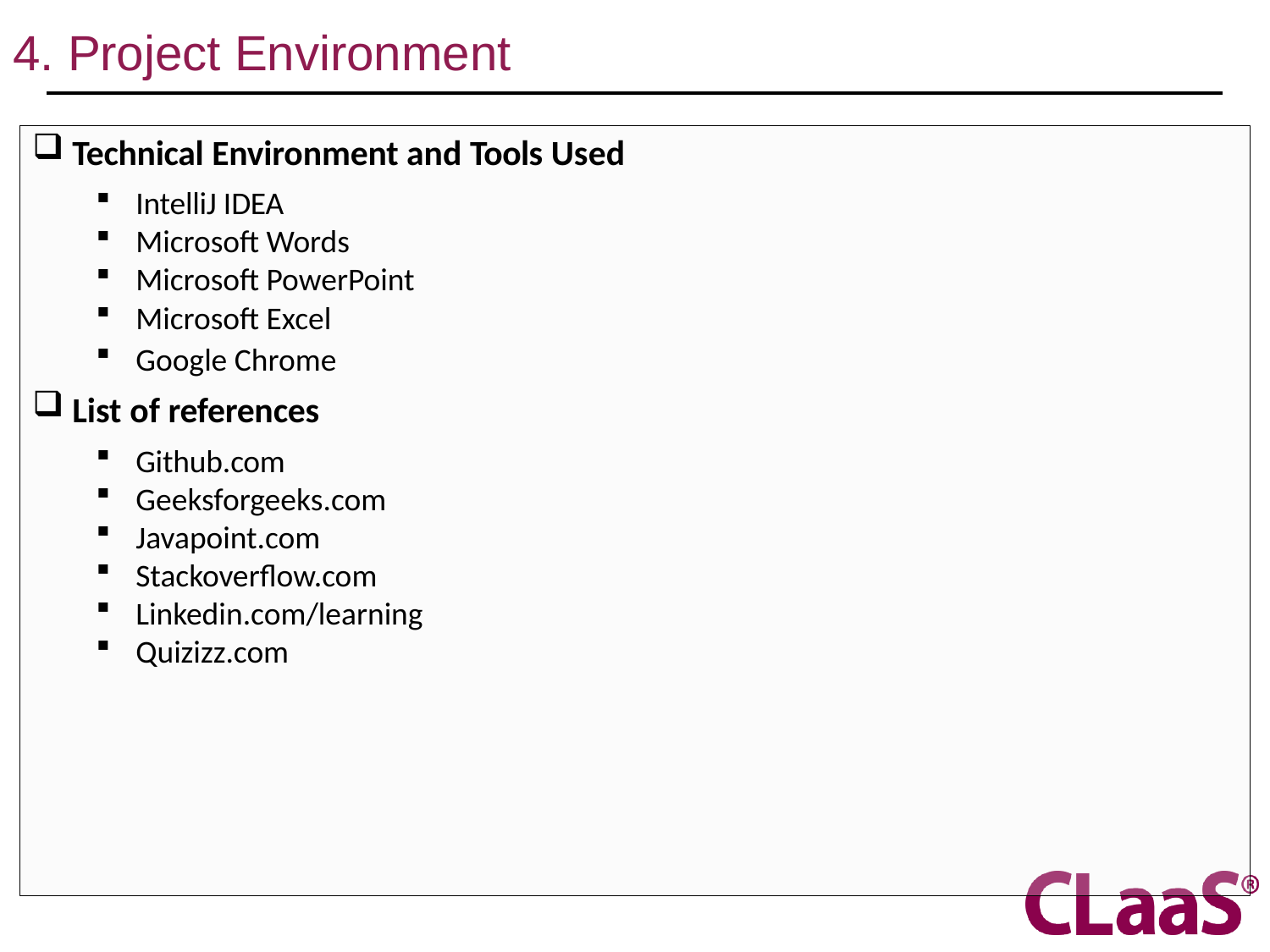

# 4. Project Environment
Technical Environment and Tools Used
IntelliJ IDEA
Microsoft Words
Microsoft PowerPoint
Microsoft Excel
Google Chrome
List of references
Github.com
Geeksforgeeks.com
Javapoint.com
Stackoverflow.com
Linkedin.com/learning
Quizizz.com